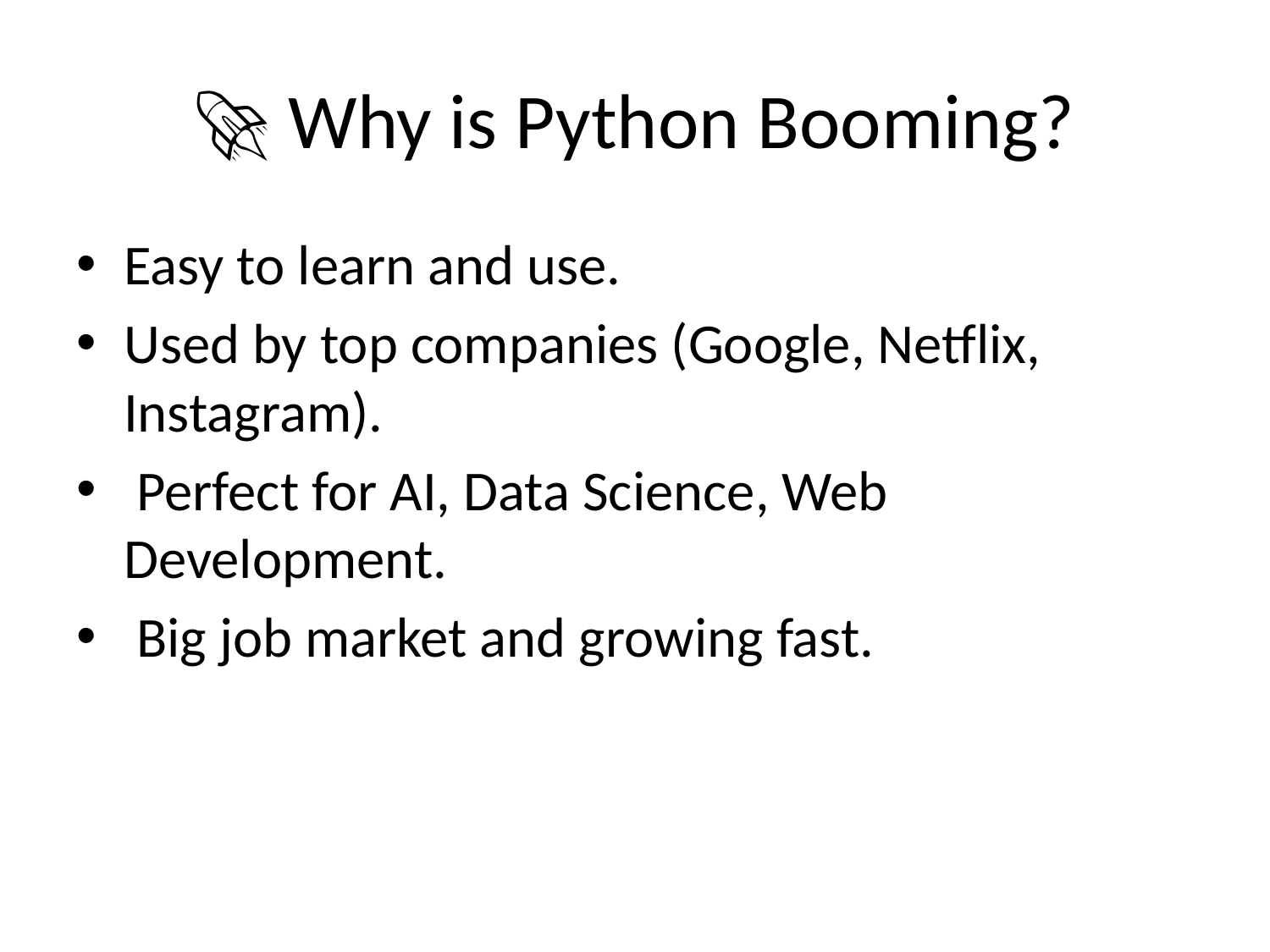

# 🚀 Why is Python Booming?
Easy to learn and use.
Used by top companies (Google, Netflix, Instagram).
 Perfect for AI, Data Science, Web Development.
 Big job market and growing fast.